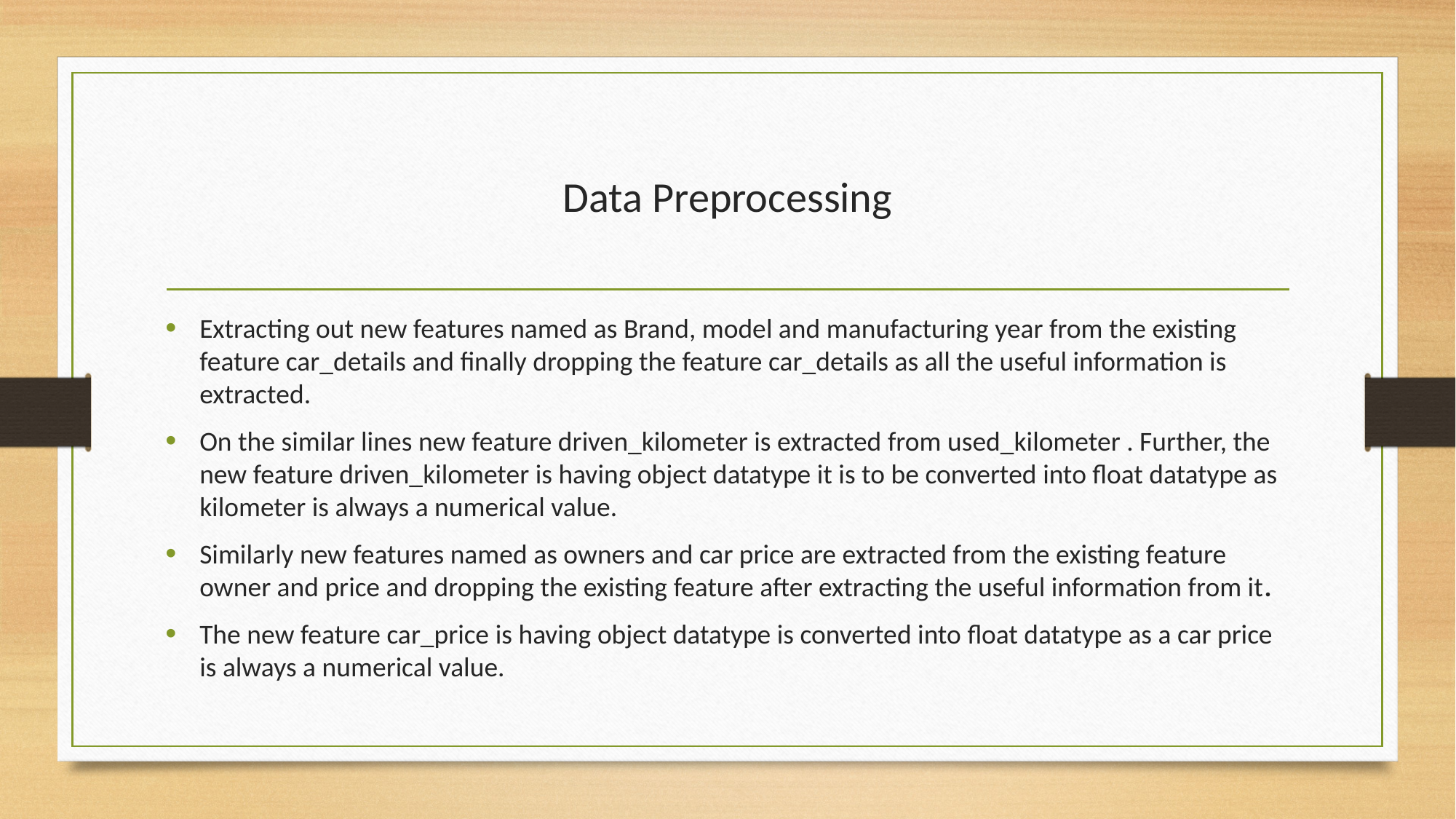

# Data Preprocessing
Extracting out new features named as Brand, model and manufacturing year from the existing feature car_details and finally dropping the feature car_details as all the useful information is extracted.
On the similar lines new feature driven_kilometer is extracted from used_kilometer . Further, the new feature driven_kilometer is having object datatype it is to be converted into float datatype as kilometer is always a numerical value.
Similarly new features named as owners and car price are extracted from the existing feature owner and price and dropping the existing feature after extracting the useful information from it.
The new feature car_price is having object datatype is converted into float datatype as a car price is always a numerical value.